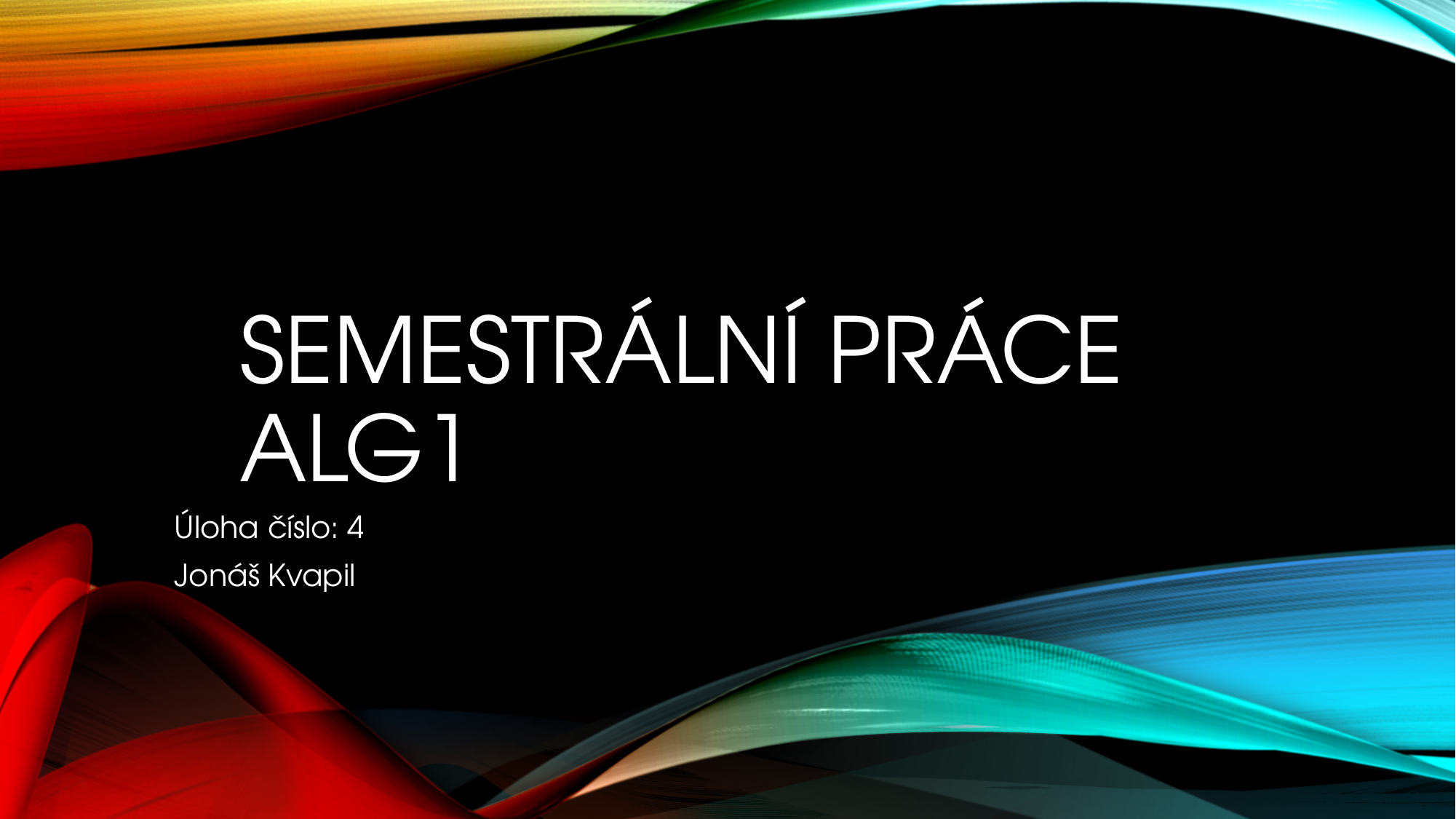

# Semestrální práce ALG1
Úloha číslo: 4
Jonáš Kvapil